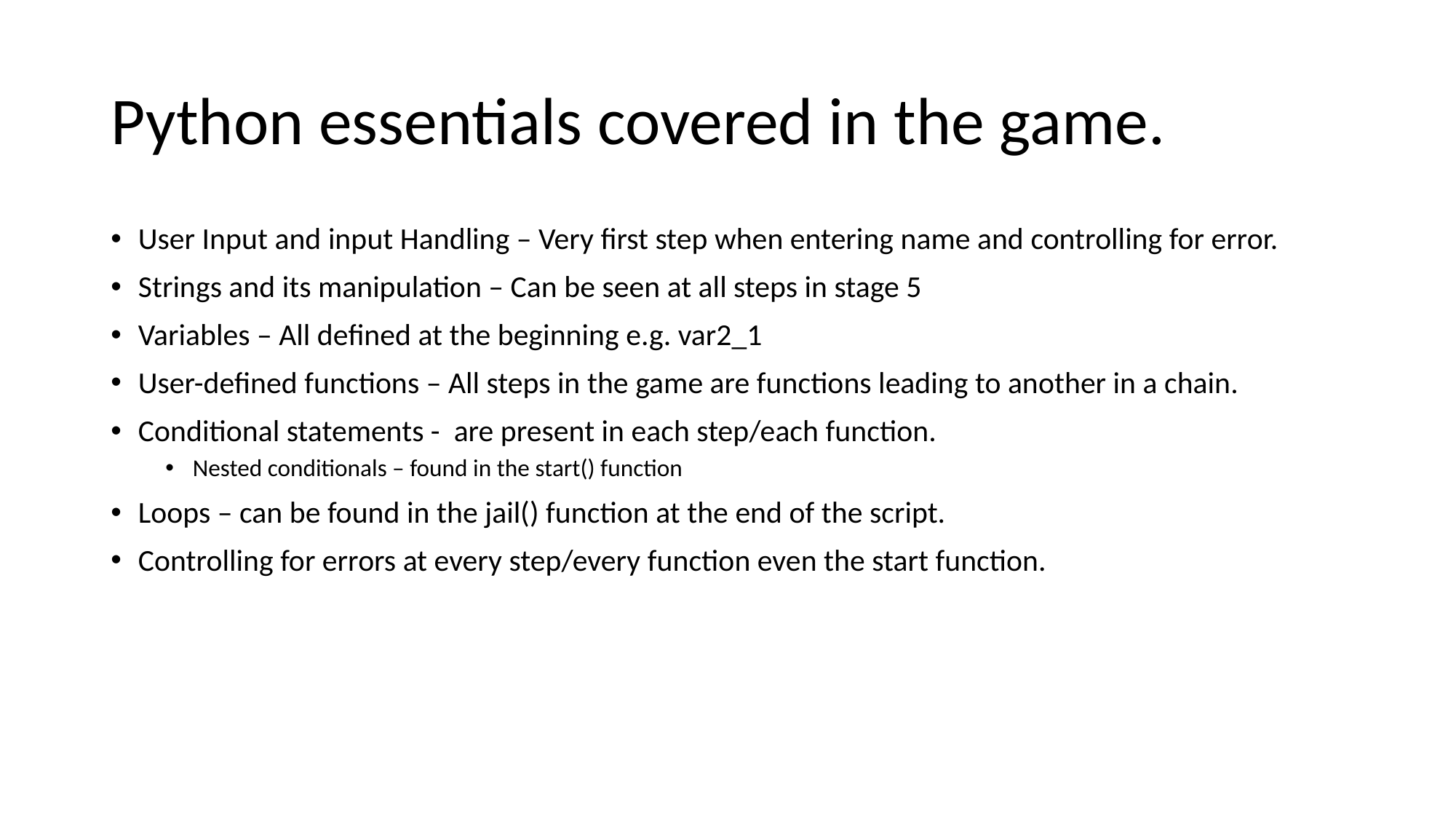

# Python essentials covered in the game.
User Input and input Handling – Very first step when entering name and controlling for error.
Strings and its manipulation – Can be seen at all steps in stage 5
Variables – All defined at the beginning e.g. var2_1
User-defined functions – All steps in the game are functions leading to another in a chain.
Conditional statements -  are present in each step/each function.
Nested conditionals – found in the start() function
Loops – can be found in the jail() function at the end of the script.
Controlling for errors at every step/every function even the start function.